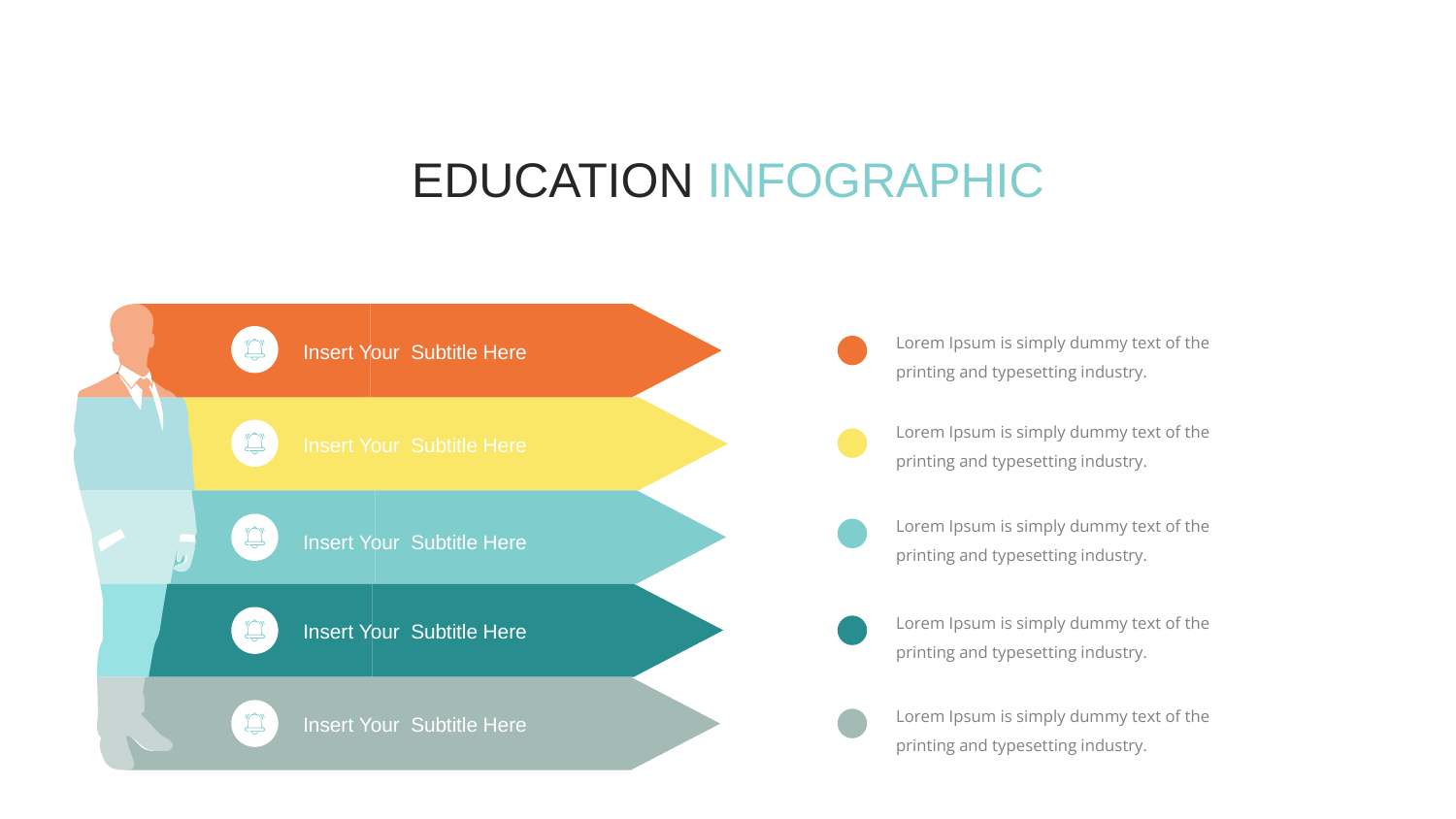

EDUCATION INFOGRAPHIC

Lorem Ipsum is simply dummy text of the printing and typesetting industry.
Insert Your  Subtitle Here

Lorem Ipsum is simply dummy text of the printing and typesetting industry.
Insert Your  Subtitle Here

Lorem Ipsum is simply dummy text of the printing and typesetting industry.

Insert Your  Subtitle Here
Lorem Ipsum is simply dummy text of the printing and typesetting industry.
Insert Your  Subtitle Here

Lorem Ipsum is simply dummy text of the printing and typesetting industry.
Insert Your  Subtitle Here